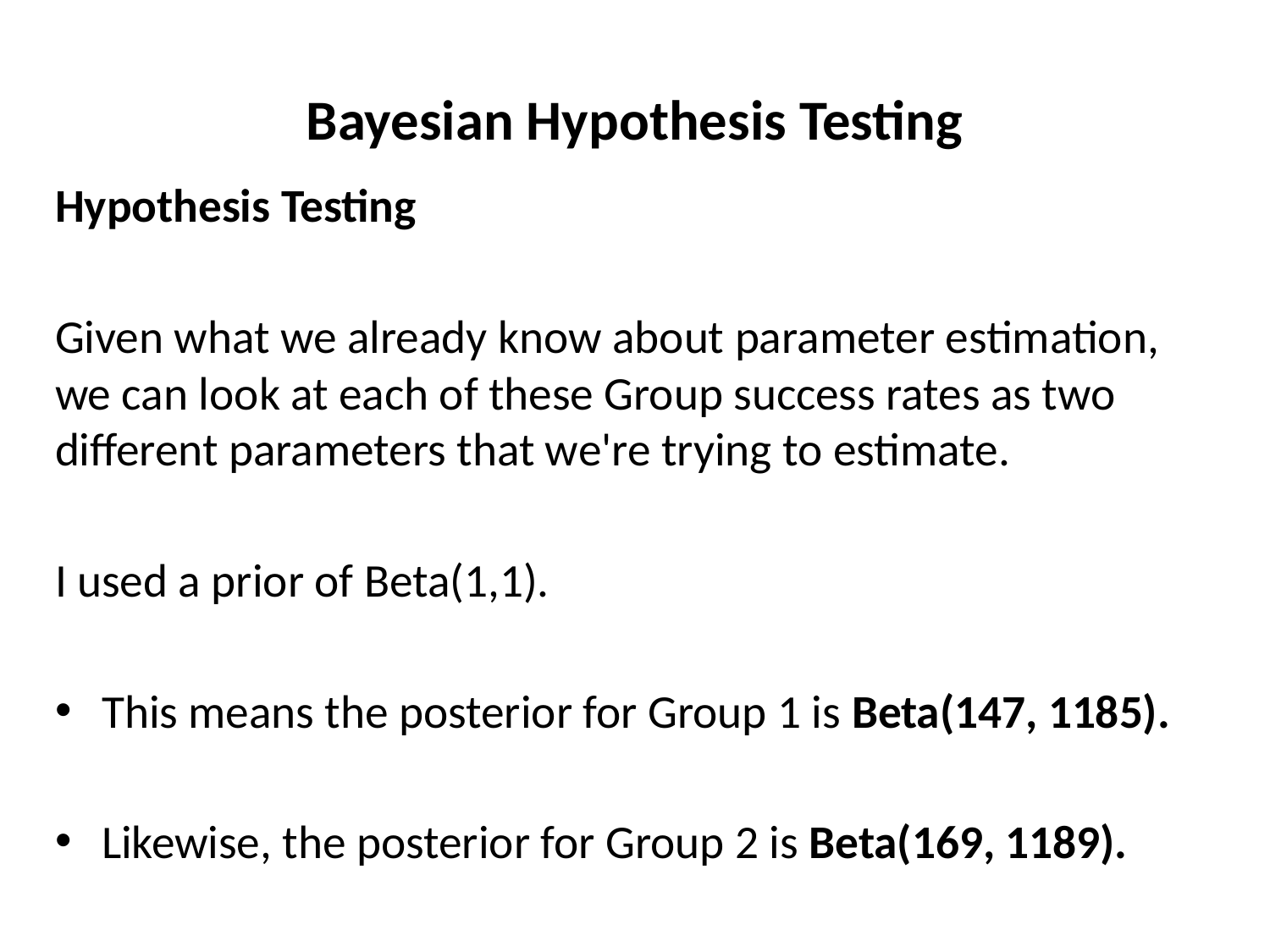

# Bayesian Hypothesis Testing
Hypothesis Testing

Given what we already know about parameter estimation, we can look at each of these Group success rates as two different parameters that we're trying to estimate.

I used a prior of Beta(1,1).

This means the posterior for Group 1 is Beta(147, 1185).

Likewise, the posterior for Group 2 is Beta(169, 1189).